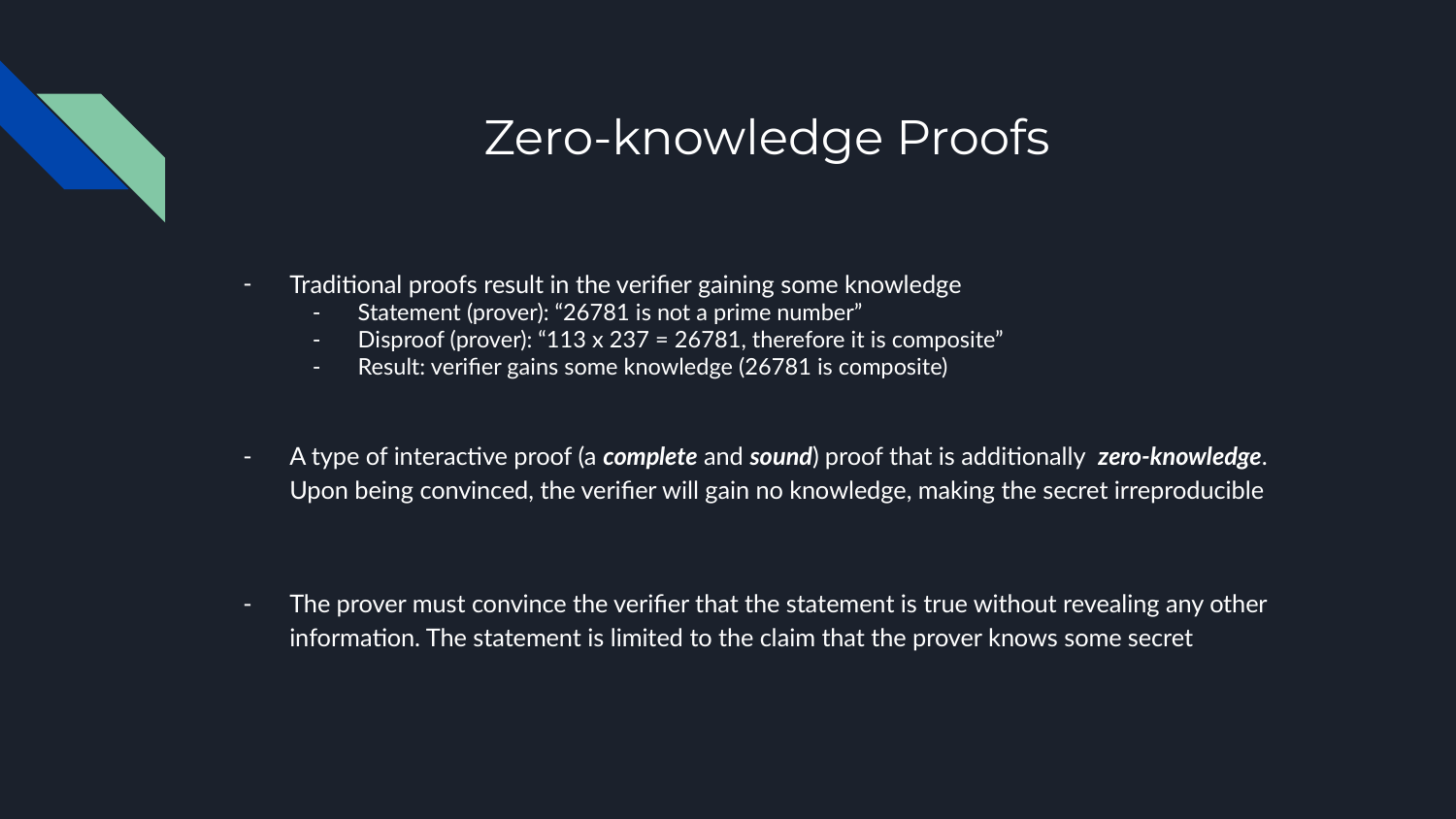

# Zero-knowledge Proofs
Traditional proofs result in the verifier gaining some knowledge
Statement (prover): “26781 is not a prime number”
Disproof (prover): “113 x 237 = 26781, therefore it is composite”
Result: verifier gains some knowledge (26781 is composite)

A type of interactive proof (a complete and sound) proof that is additionally  zero-knowledge. Upon being convinced, the verifier will gain no knowledge, making the secret irreproducible

The prover must convince the verifier that the statement is true without revealing any other information. The statement is limited to the claim that the prover knows some secret